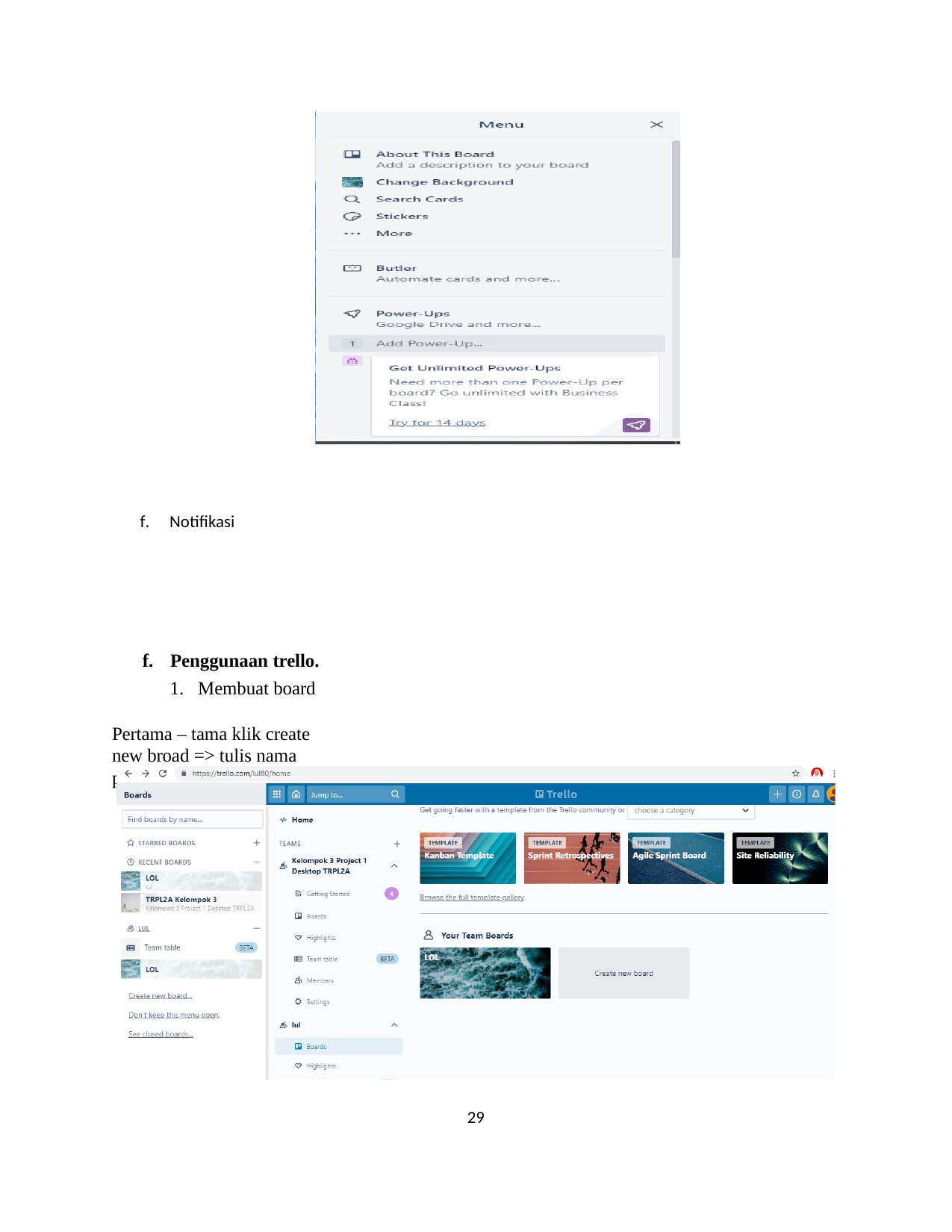

f.	Notifikasi
Penggunaan trello.
Membuat board

Pertama – tama klik create new broad => tulis nama proyeknya lalu create

29